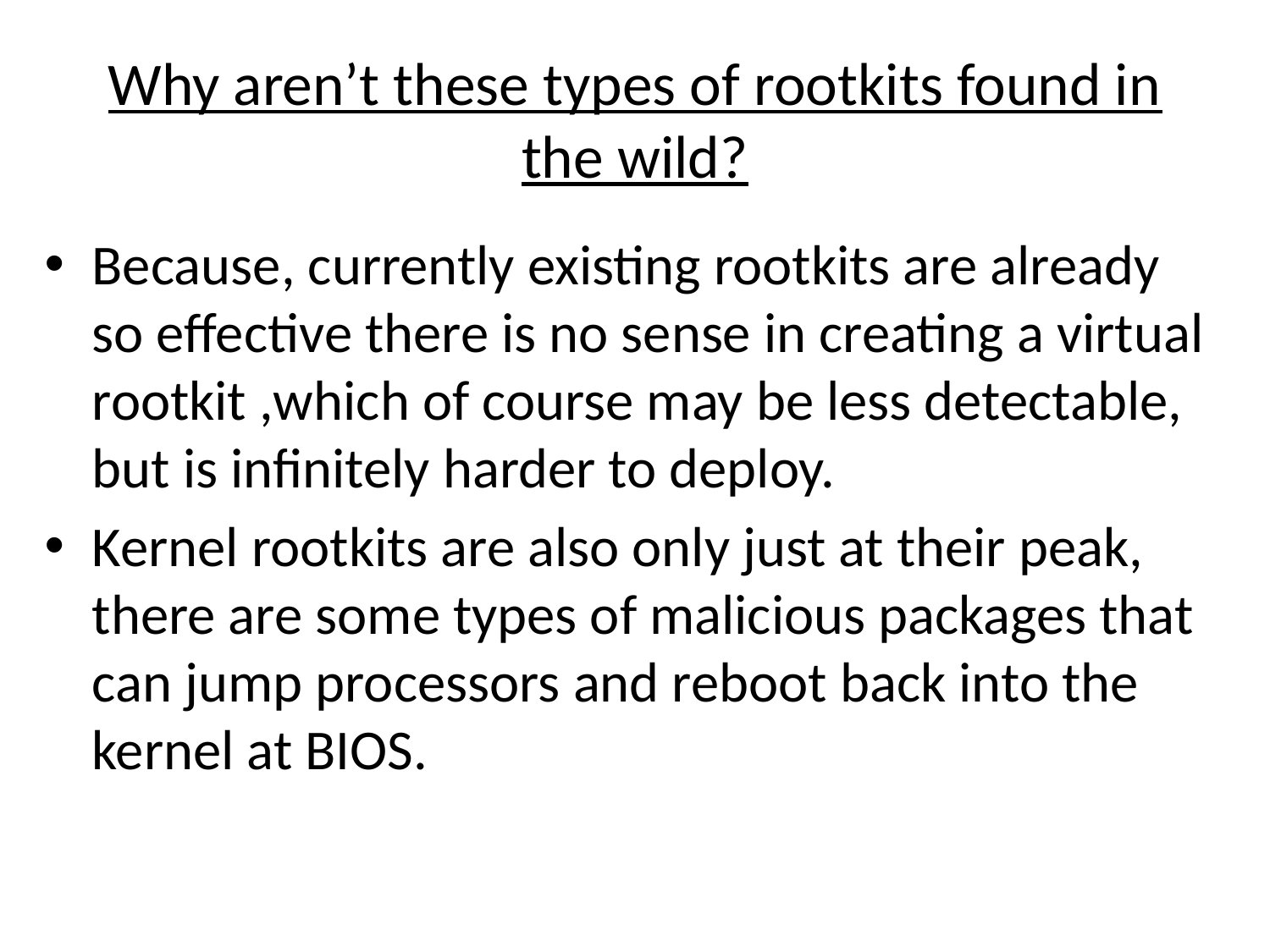

# Why aren’t these types of rootkits found in the wild?
Because, currently existing rootkits are already so effective there is no sense in creating a virtual rootkit ,which of course may be less detectable, but is infinitely harder to deploy.
Kernel rootkits are also only just at their peak, there are some types of malicious packages that can jump processors and reboot back into the kernel at BIOS.